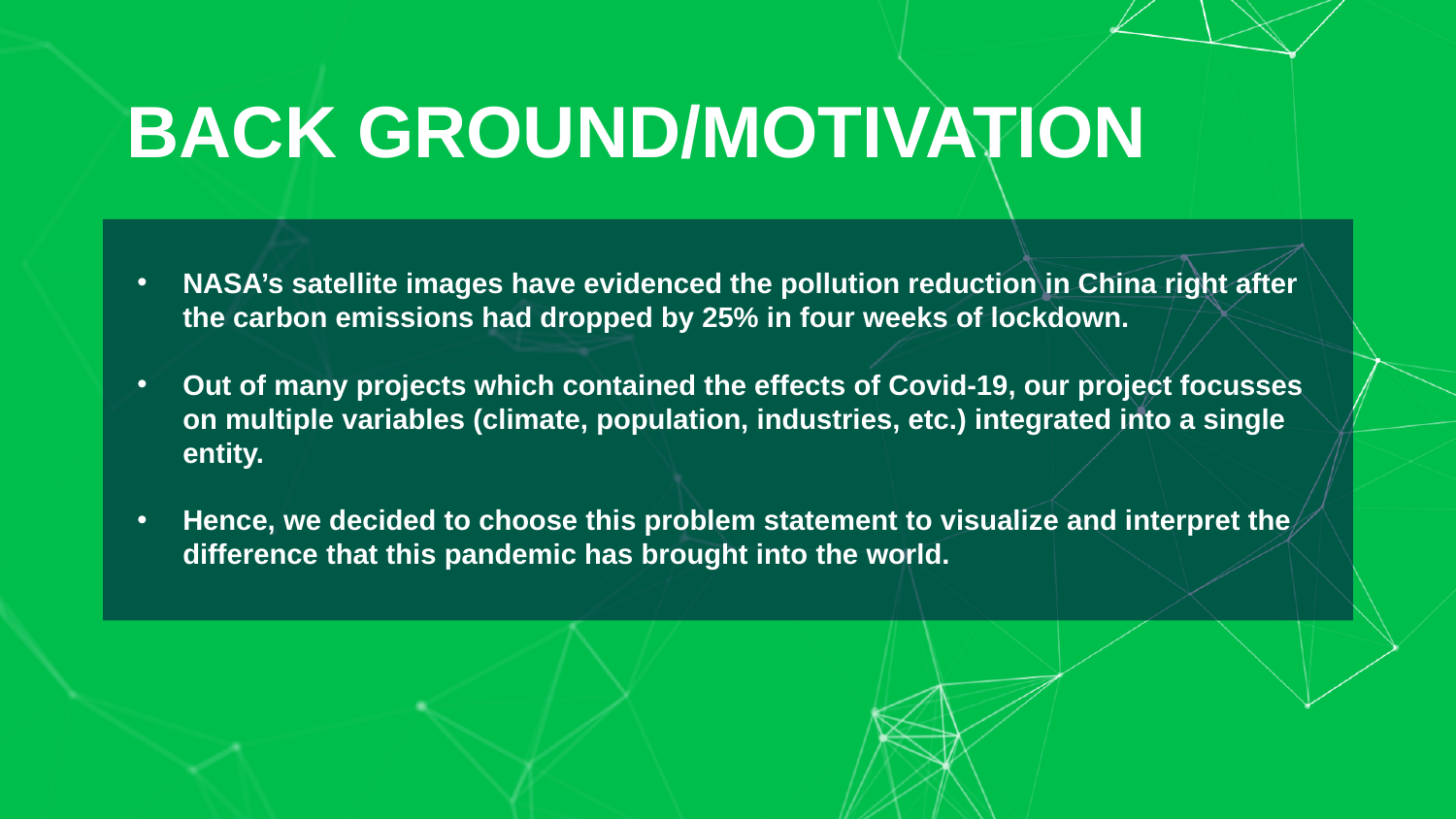

Back ground/Motivation
NASA’s satellite images have evidenced the pollution reduction in China right after the carbon emissions had dropped by 25% in four weeks of lockdown.

Out of many projects which contained the effects of Covid-19, our project focusses on multiple variables (climate, population, industries, etc.) integrated into a single entity.

Hence, we decided to choose this problem statement to visualize and interpret the difference that this pandemic has brought into the world.